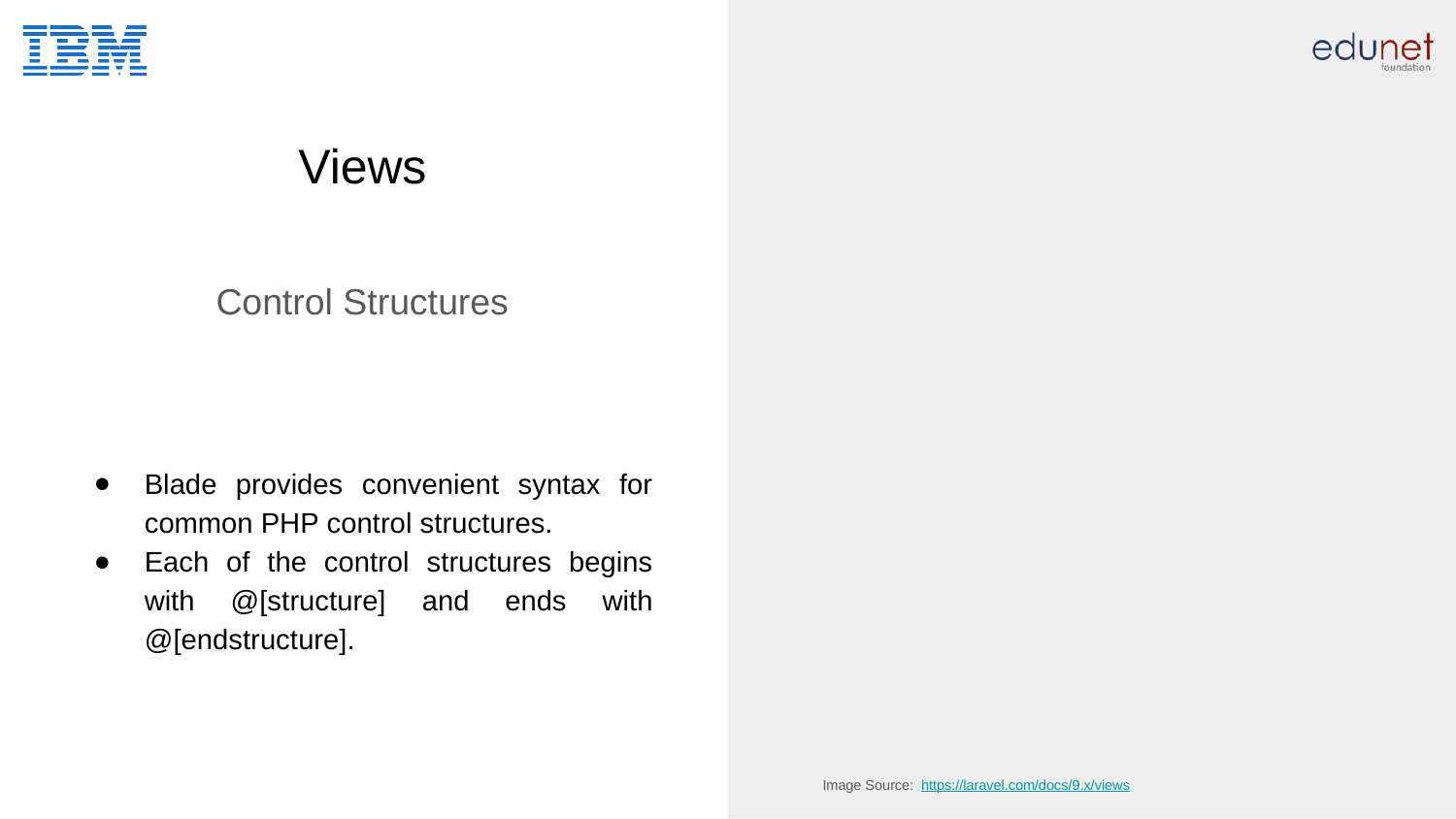

# Views
Control Structures
Blade provides convenient syntax for common PHP control structures.
Each of the control structures begins with @[structure] and ends with @[endstructure].

Image Source:  https://laravel.com/docs/9.x/views